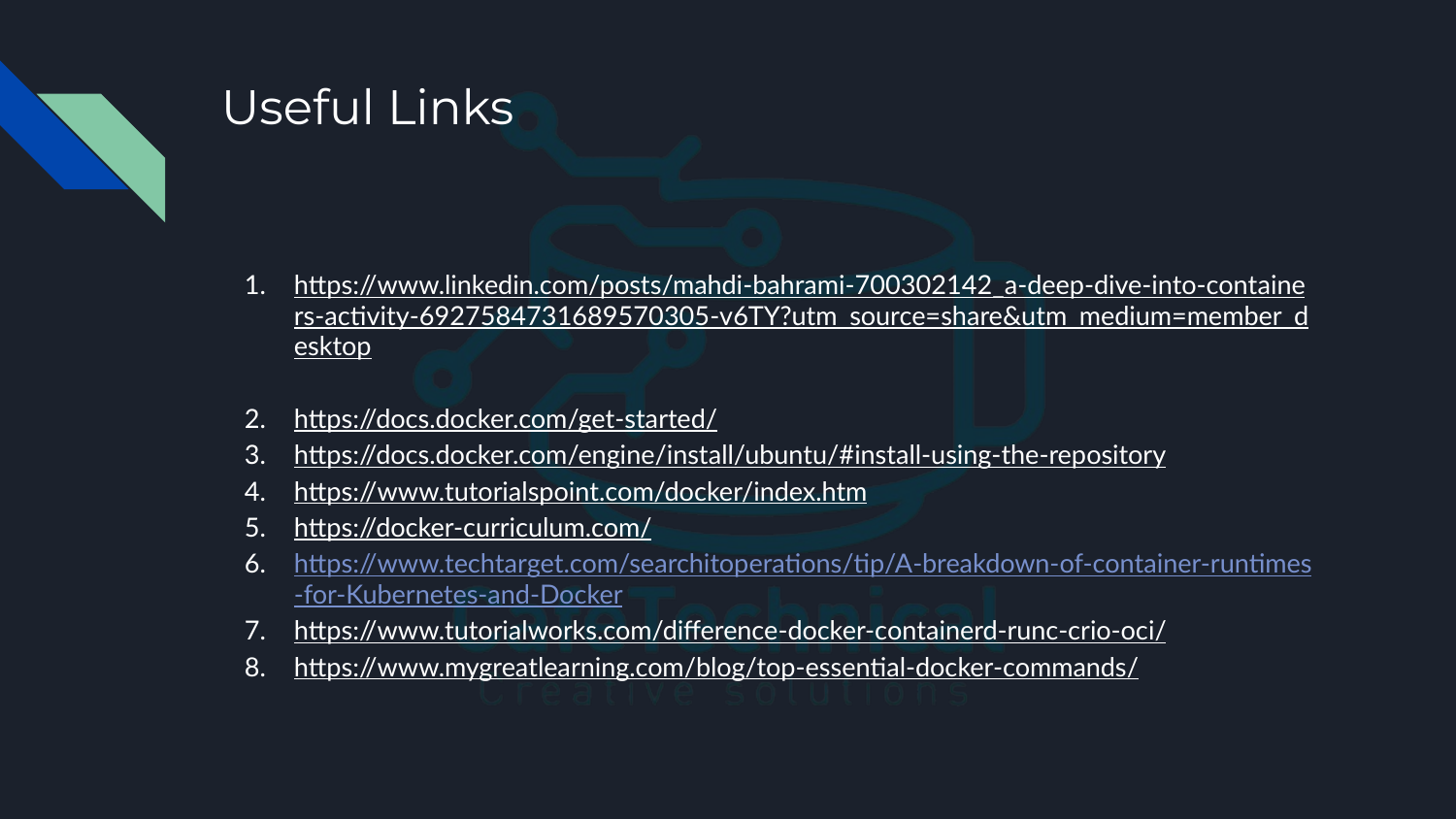

# Useful Links
https://www.linkedin.com/posts/mahdi-bahrami-700302142_a-deep-dive-into-containers-activity-6927584731689570305-v6TY?utm_source=share&utm_medium=member_desktop
https://docs.docker.com/get-started/
https://docs.docker.com/engine/install/ubuntu/#install-using-the-repository
https://www.tutorialspoint.com/docker/index.htm
https://docker-curriculum.com/
https://www.techtarget.com/searchitoperations/tip/A-breakdown-of-container-runtimes-for-Kubernetes-and-Docker
https://www.tutorialworks.com/difference-docker-containerd-runc-crio-oci/
https://www.mygreatlearning.com/blog/top-essential-docker-commands/